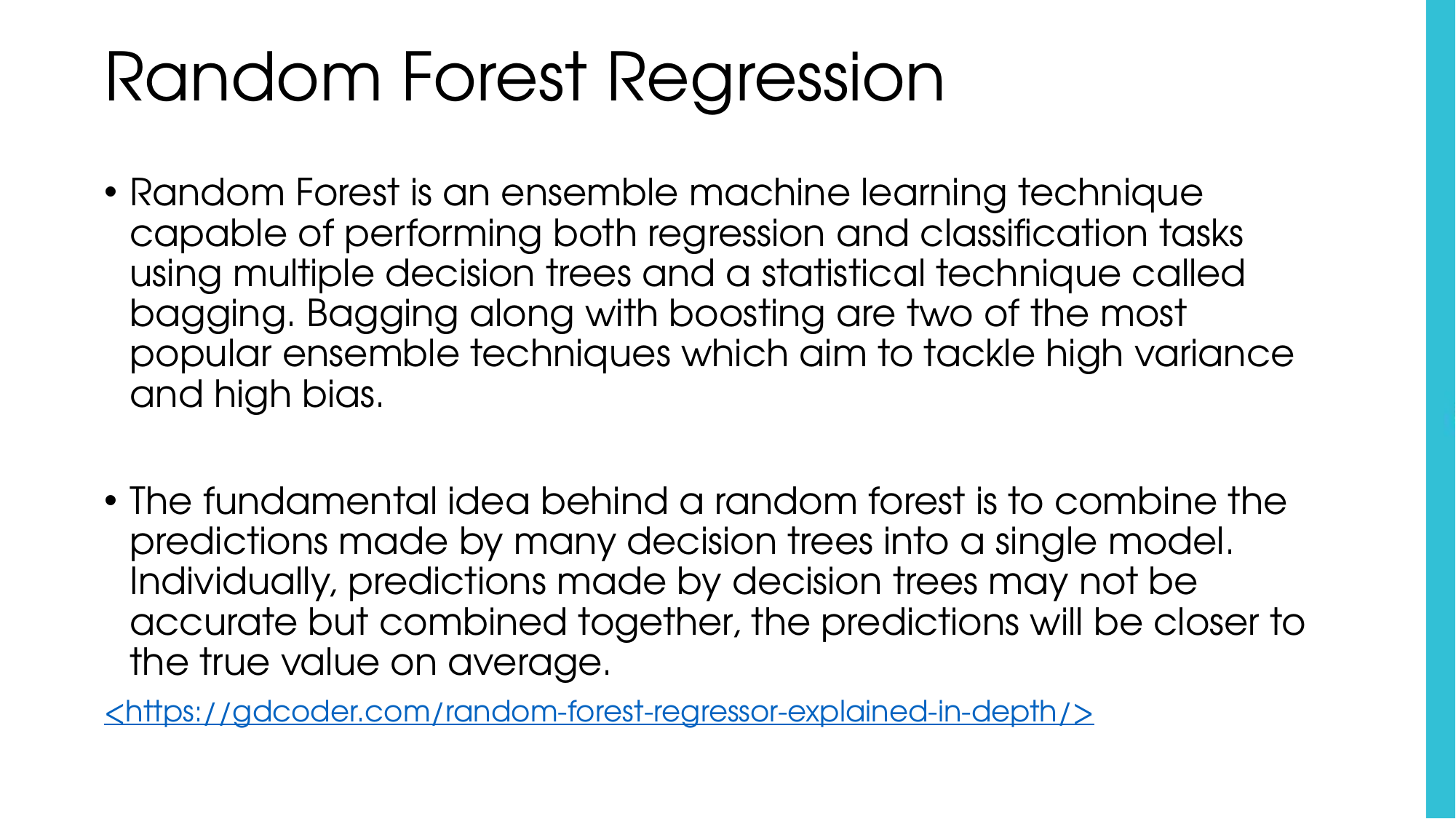

# Random Forest Regression
Random Forest is an ensemble machine learning technique capable of performing both regression and classification tasks using multiple decision trees and a statistical technique called bagging. Bagging along with boosting are two of the most popular ensemble techniques which aim to tackle high variance and high bias.

The fundamental idea behind a random forest is to combine the predictions made by many decision trees into a single model. Individually, predictions made by decision trees may not be accurate but combined together, the predictions will be closer to the true value on average.
<https://gdcoder.com/random-forest-regressor-explained-in-depth/>